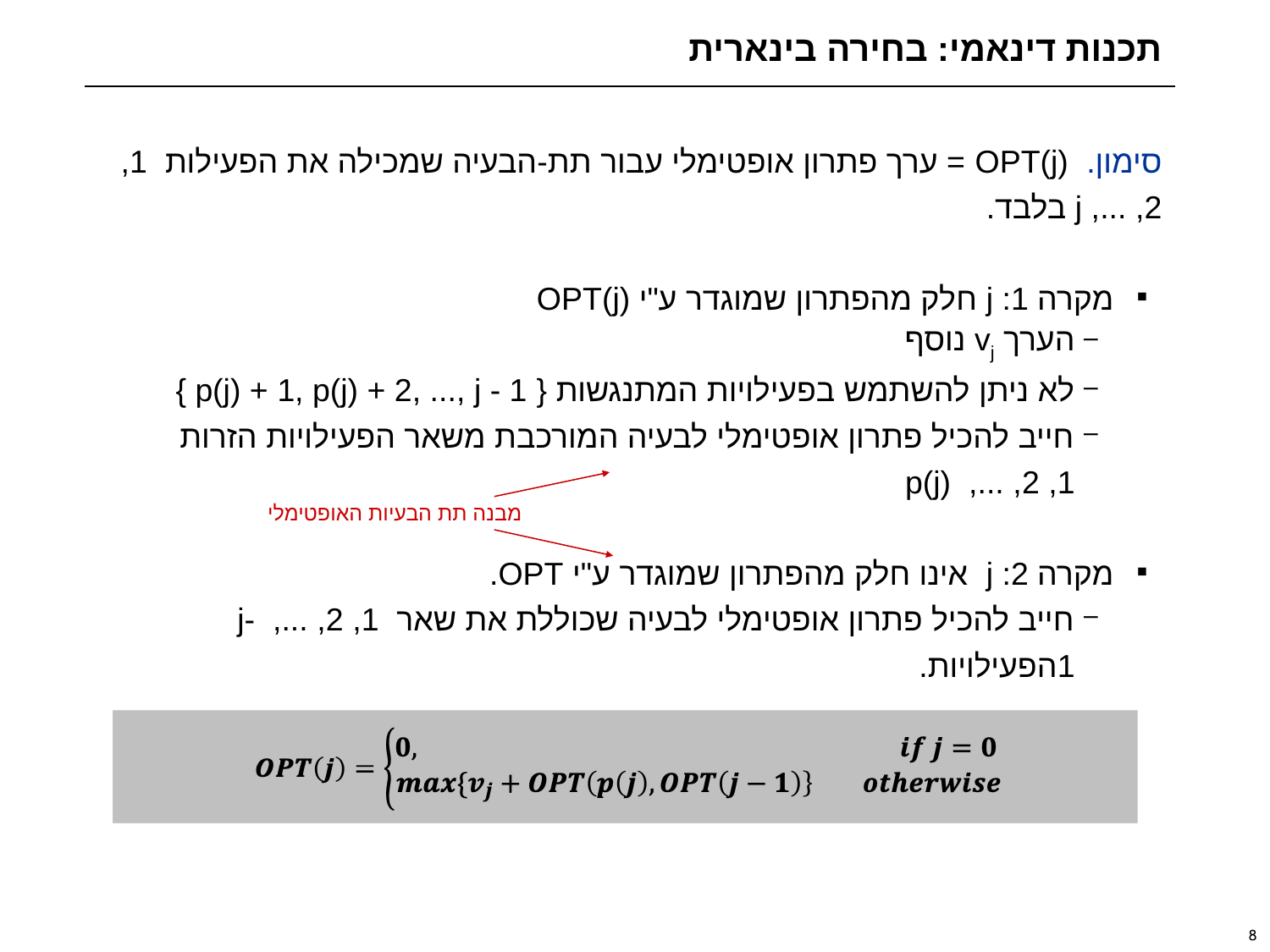

# תכנות דינאמי: בחירה בינארית
סימון.  OPT(j) = ערך פתרון אופטימלי עבור תת-הבעיה שמכילה את הפעילות  1, 2, ..., j בלבד.

מקרה 1: j חלק מהפתרון שמוגדר ע"י OPT(j)
הערך vj נוסף
לא ניתן להשתמש בפעילויות המתנגשות { p(j) + 1, p(j) + 2, ..., j - 1 }
חייב להכיל פתרון אופטימלי לבעיה המורכבת משאר הפעילויות הזרות
1, 2, ...,  p(j)

מקרה 2: j  אינו חלק מהפתרון שמוגדר ע"י OPT.
חייב להכיל פתרון אופטימלי לבעיה שכוללת את שאר  1, 2, ...,  j-1הפעילויות.

מבנה תת הבעיות האופטימלי

8